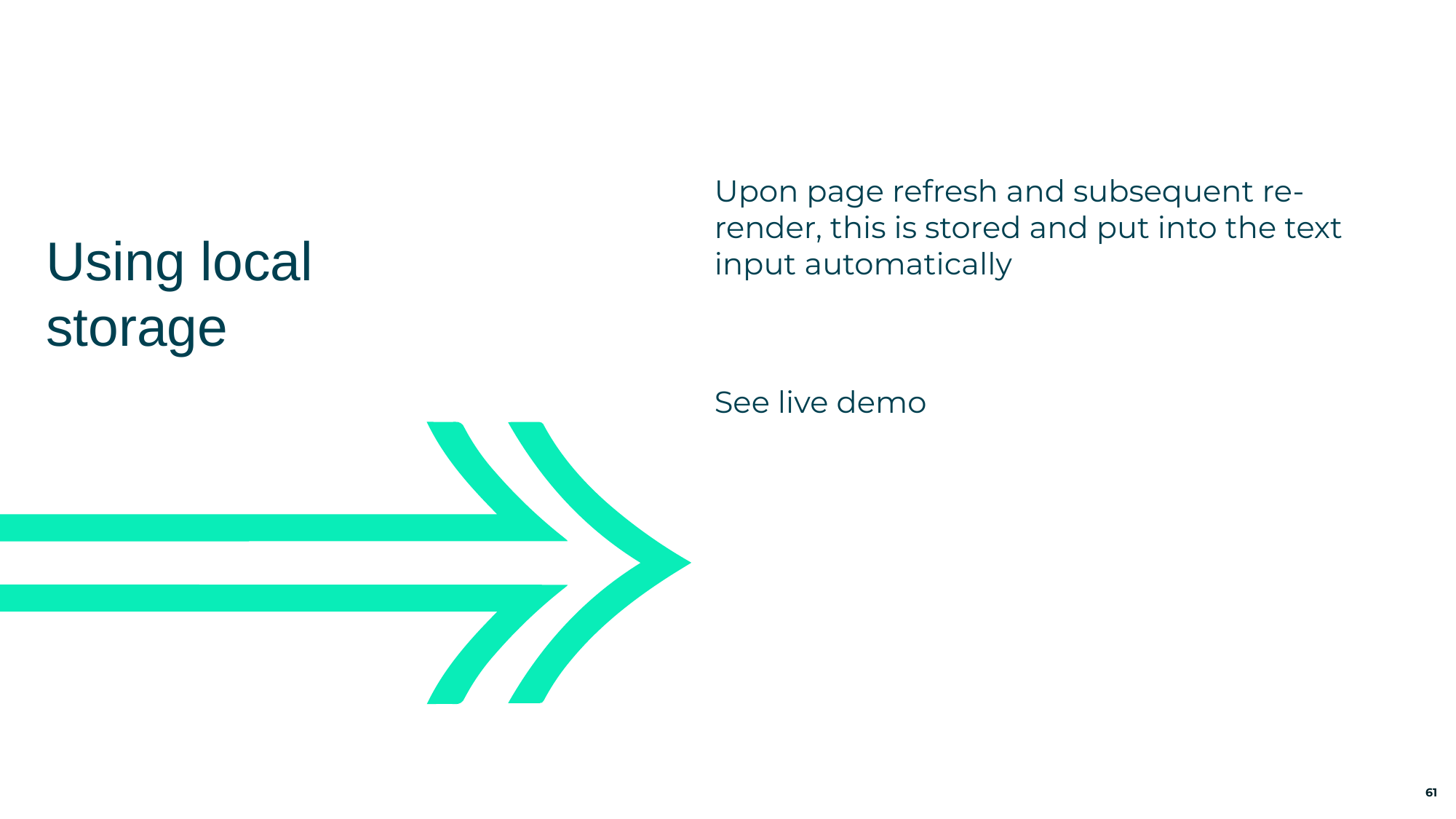

Upon page refresh and subsequent re-render, this is stored and put into the text input automatically

See live demo

Using local storage
61